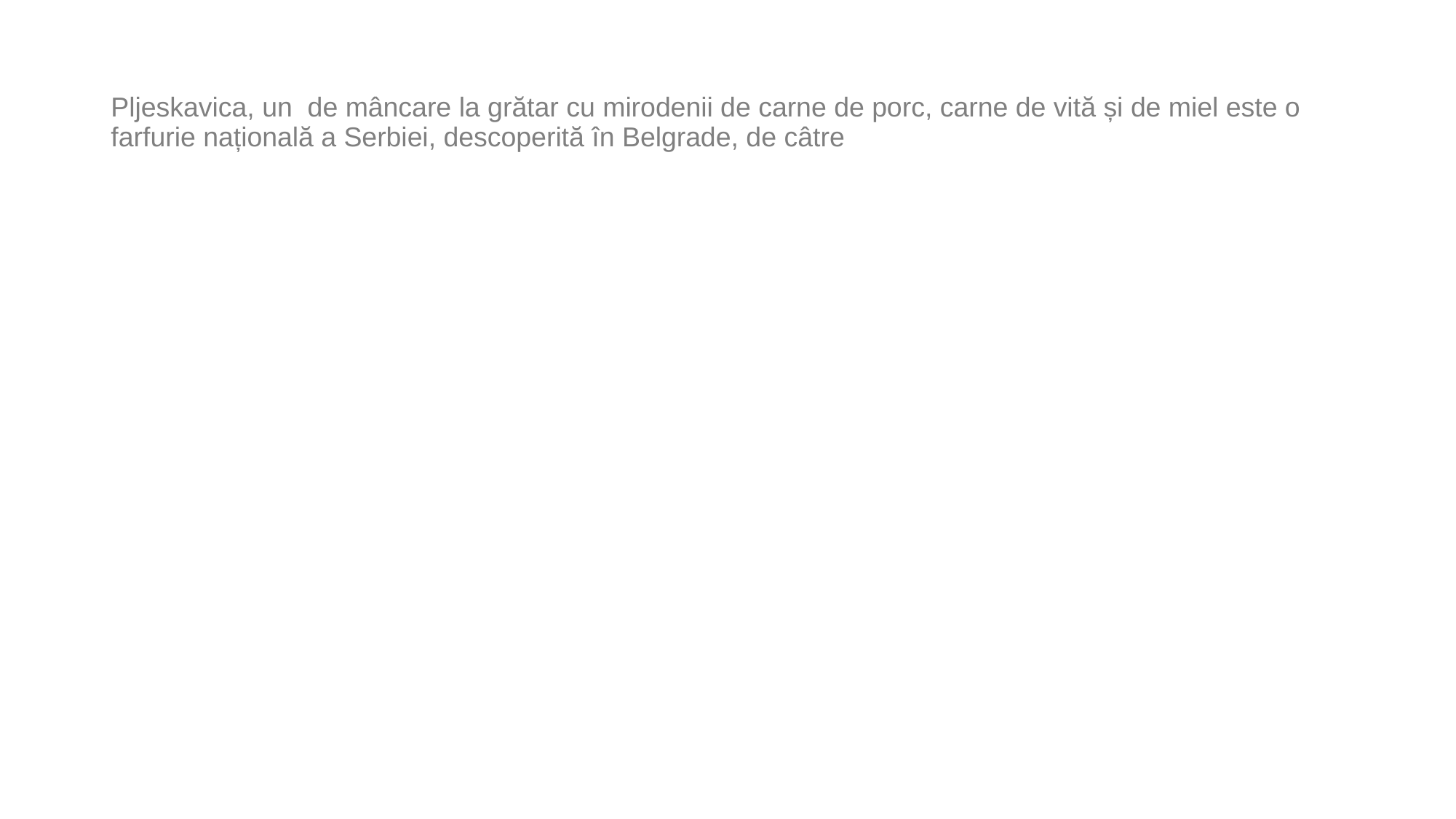

# Pljeskavica, un  de mâncare la grătar cu mirodenii de carne de porc, carne de vită și de miel este o farfurie națională a Serbiei, descoperită în Belgrade, de câtre